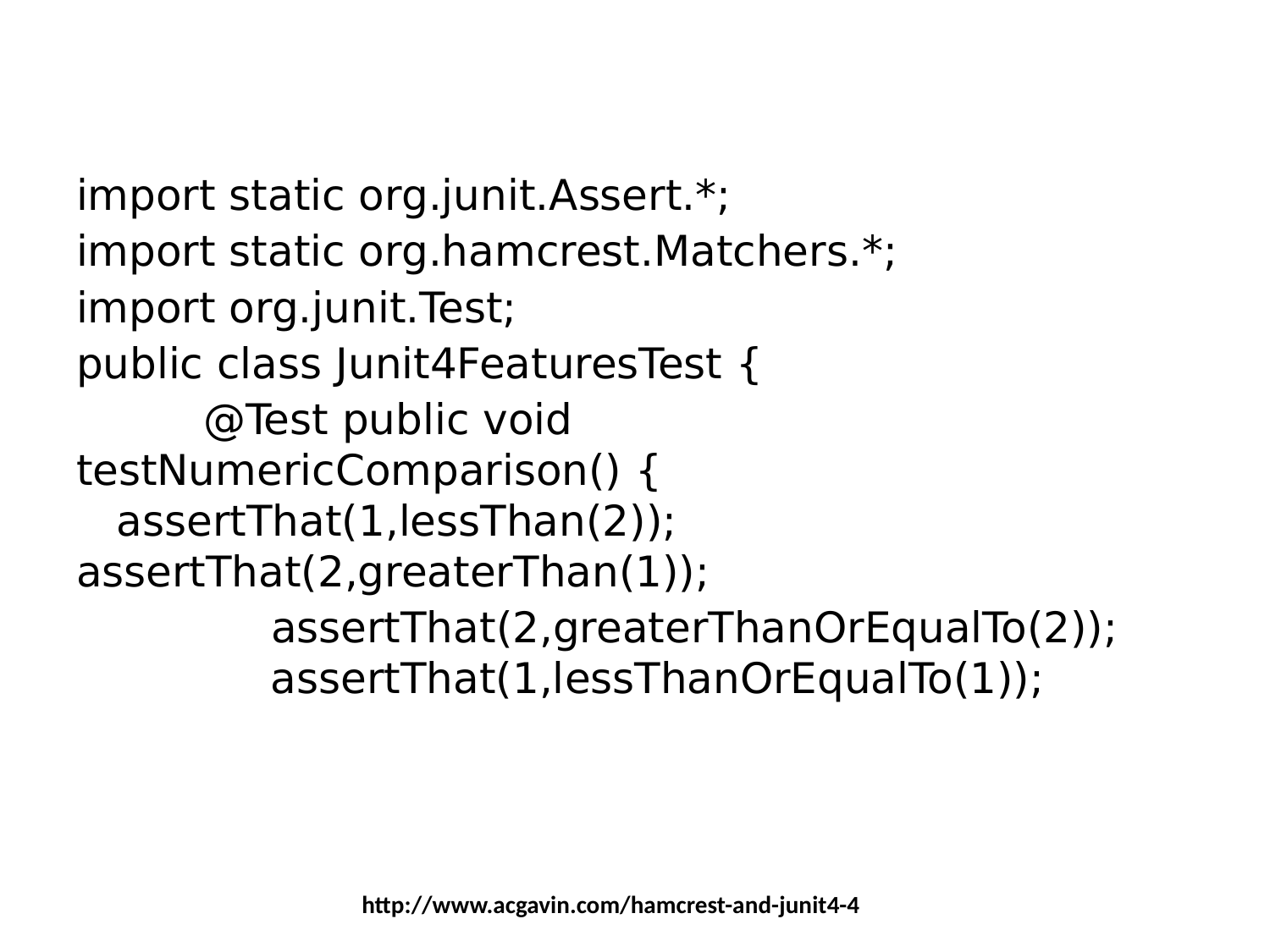

#

import static org.junit.Assert.*;
import static org.hamcrest.Matchers.*;
import org.junit.Test;
public class Junit4FeaturesTest {
	@Test public void 	testNumericComparison() { 			     	     	     assertThat(1,lessThan(2)); 	     	 	     	     assertThat(2,greaterThan(1));
	     assertThat(2,greaterThanOrEqualTo(2)); 	  	     assertThat(1,lessThanOrEqualTo(1));
http://www.acgavin.com/hamcrest-and-junit4-4